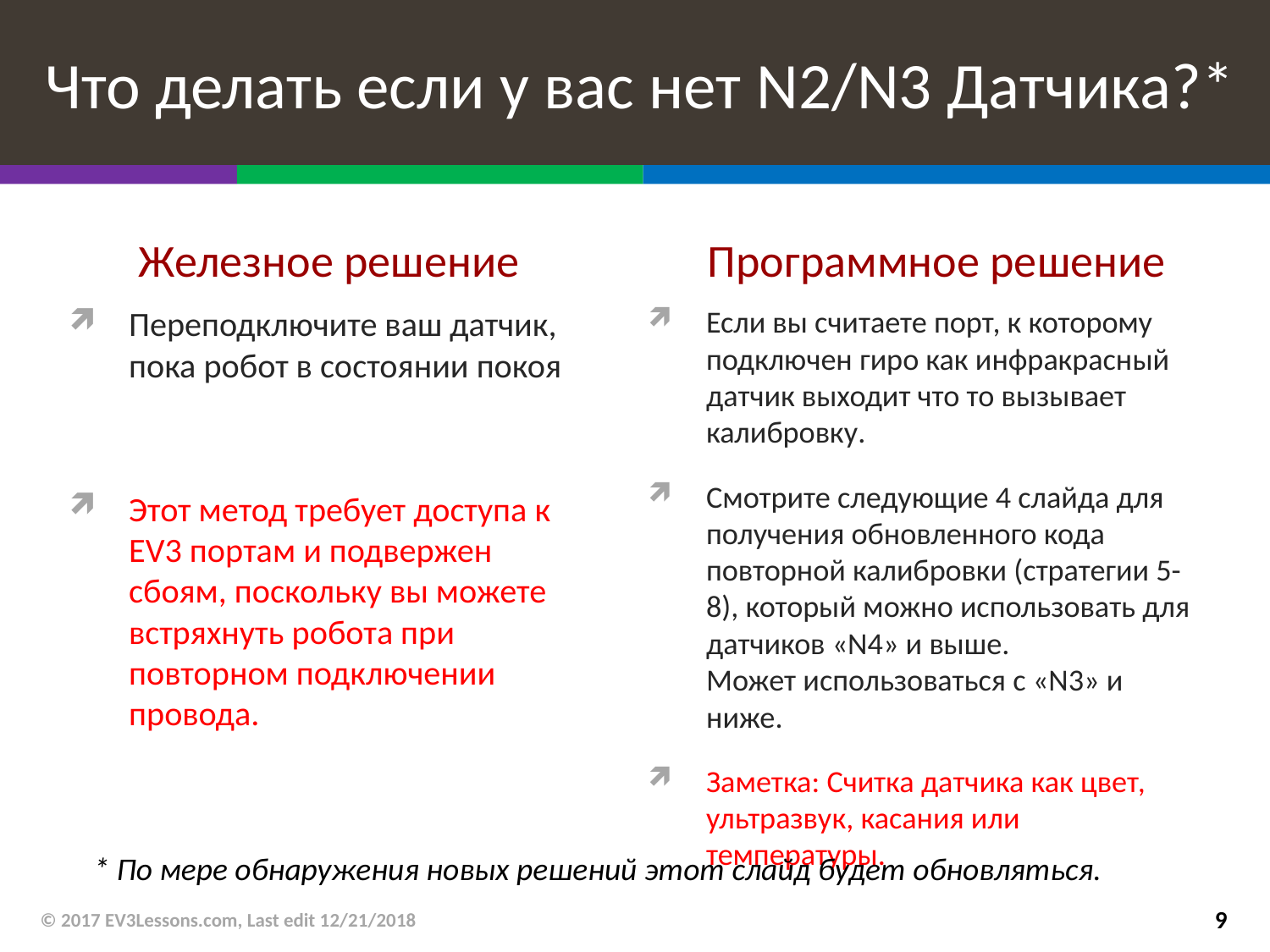

# Что делать если у вас нет N2/N3 Датчика?*
Железное решение
Программное решение
Переподключите ваш датчик, пока робот в состоянии покоя

Этот метод требует доступа к EV3 портам и подвержен сбоям, поскольку вы можете встряхнуть робота при повторном подключении провода.
Если вы считаете порт, к которому подключен гиро как инфракрасный датчик выходит что то вызывает калибровку.
Смотрите следующие 4 слайда для получения обновленного кода повторной калибровки (стратегии 5-8), который можно использовать для датчиков «N4» и выше.
Может использоваться с «N3» и ниже.
Заметка: Считка датчика как цвет, ультразвук, касания или температуры.
* По мере обнаружения новых решений этот слайд будет обновляться.
© 2017 EV3Lessons.com, Last edit 12/21/2018
9